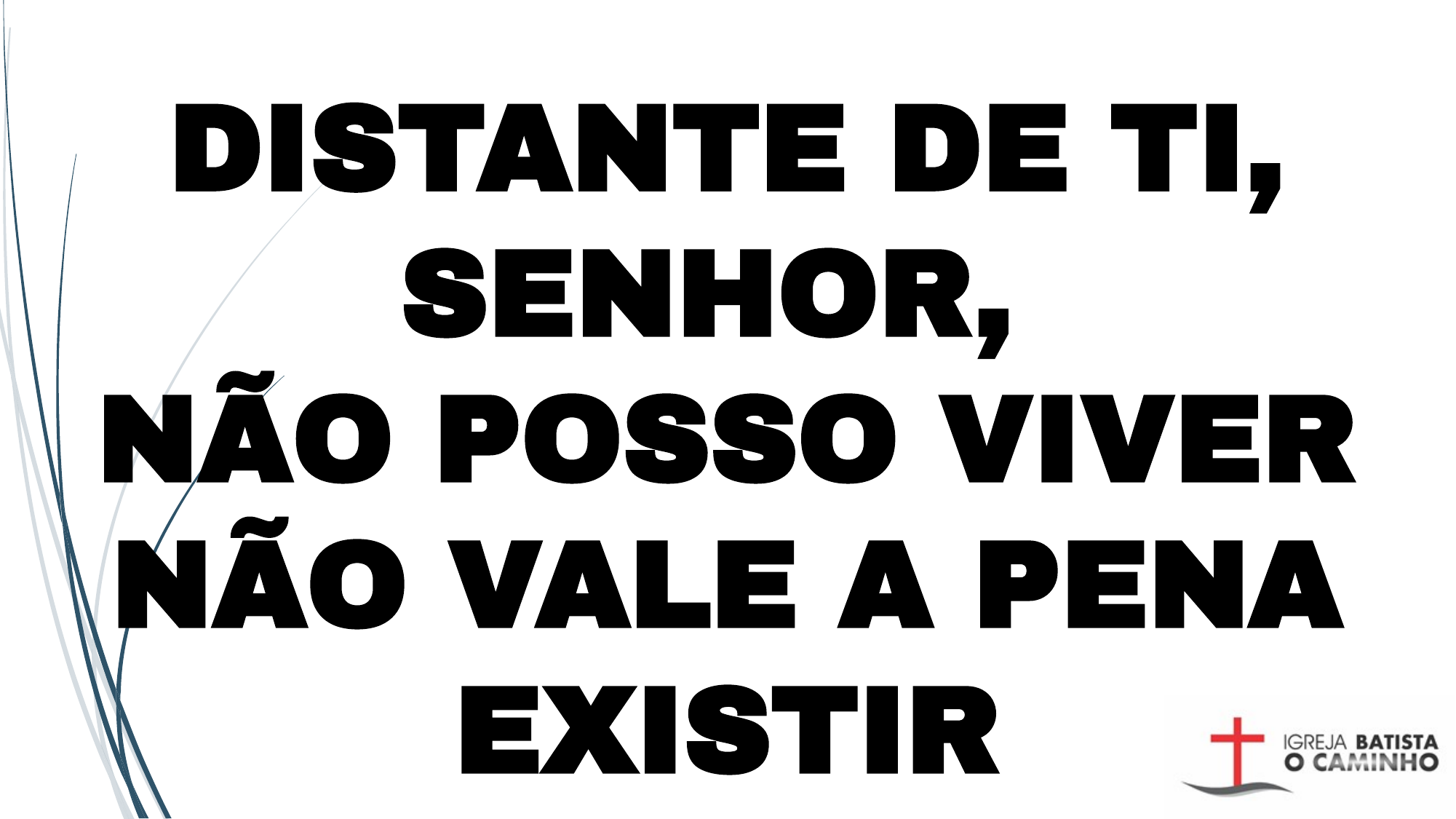

# DISTANTE DE TI, SENHOR, NÃO POSSO VIVER NÃO VALE A PENA EXISTIR